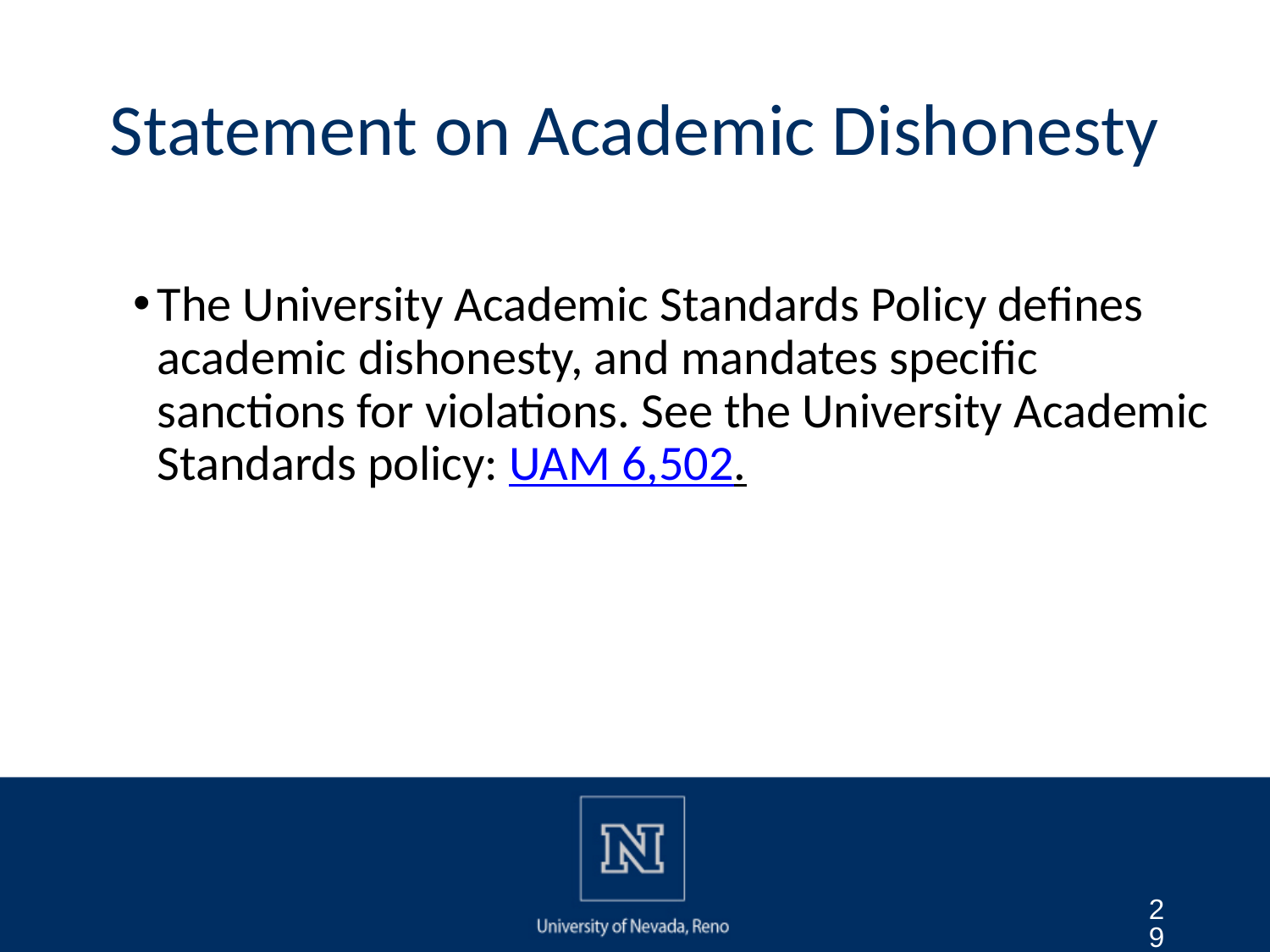

# Statement on Academic Dishonesty

The University Academic Standards Policy defines academic dishonesty, and mandates specific sanctions for violations. See the University Academic Standards policy: UAM 6,502.

29